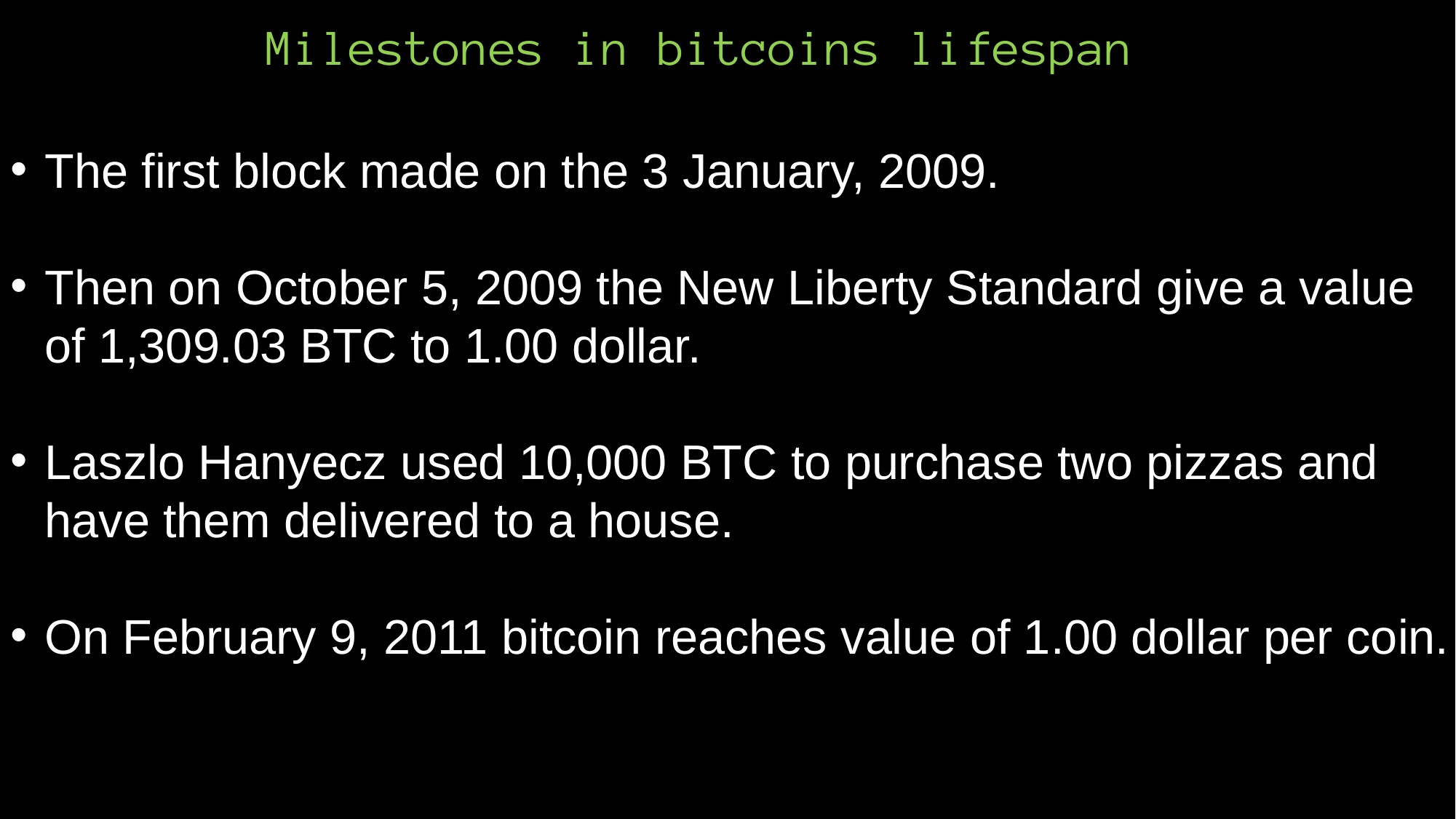

# Milestones in bitcoins lifespan
The first block made on the 3 January, 2009.

Then on October 5, 2009 the New Liberty Standard give a value of 1,309.03 BTC to 1.00 dollar.

Laszlo Hanyecz used 10,000 BTC to purchase two pizzas and have them delivered to a house.

On February 9, 2011 bitcoin reaches value of 1.00 dollar per coin.